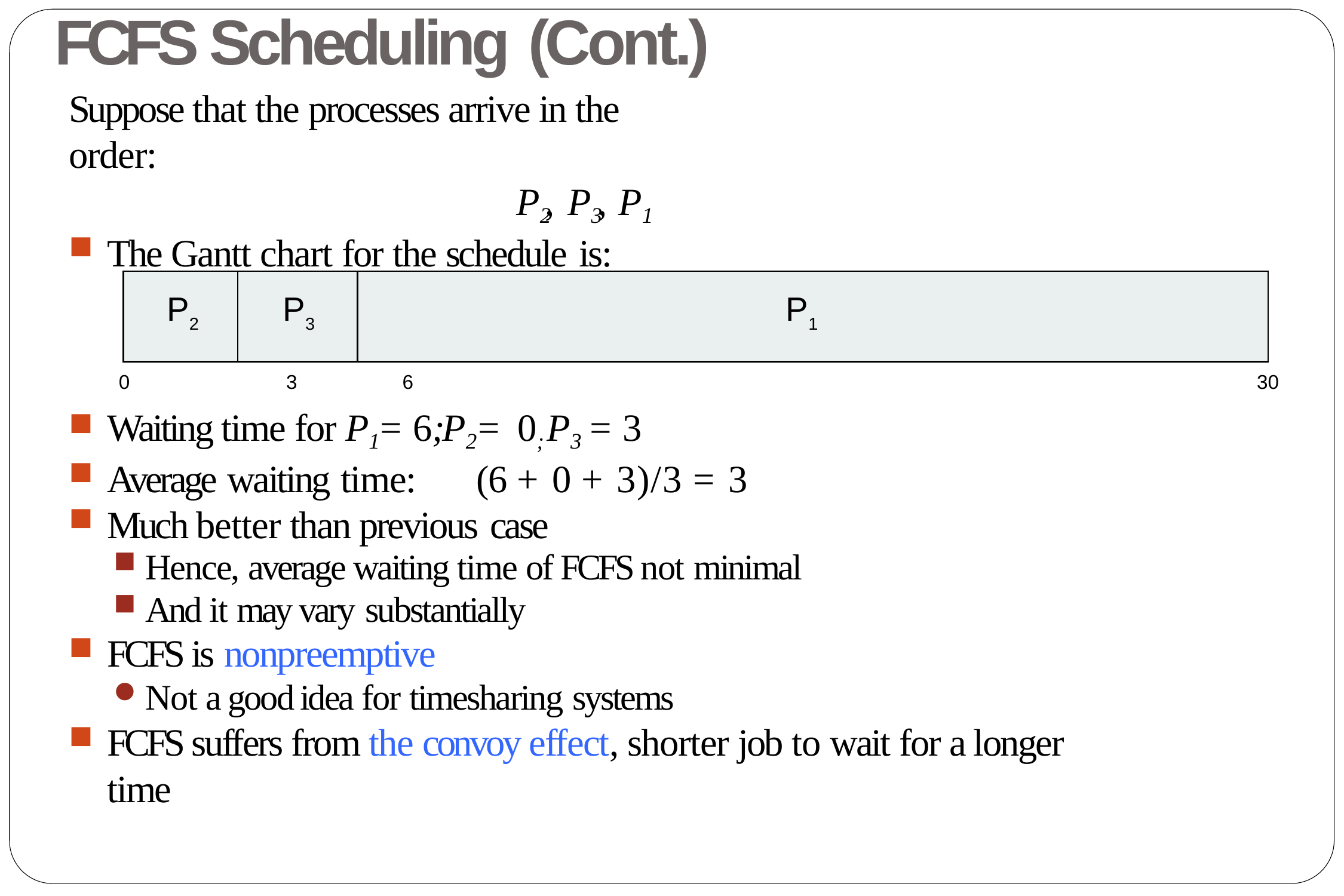

# FCFS Scheduling (Cont.)
Suppose that the processes arrive in the order:
P2     , P3    , P1
The Gantt chart for the schedule is:
| P2 | P3 | P1 |
| --- | --- | --- |
0	3	6
Waiting time for P1  = 6;P2 = 0; P3 = 3
Average waiting time:	(6 + 0 + 3)/3 = 3
Much better than previous case
Hence, average waiting time of FCFS not minimal
And it may vary substantially
FCFS is nonpreemptive
Not a good idea for timesharing systems
FCFS suffers from the convoy effect, shorter job to wait for a longer time
30
57